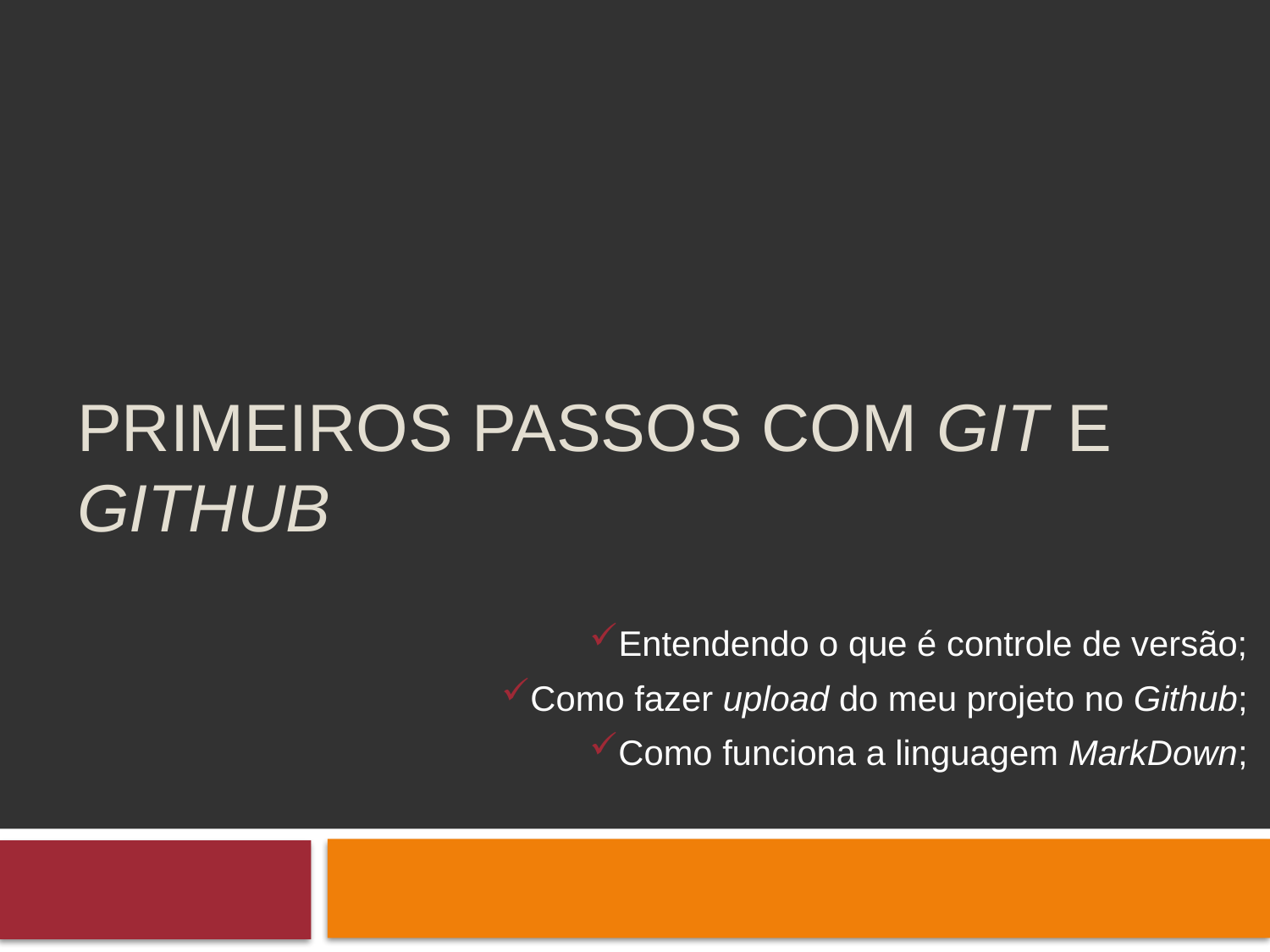

# Primeiros Passos com git e Github
Entendendo o que é controle de versão;
Como fazer upload do meu projeto no Github;
Como funciona a linguagem MarkDown;